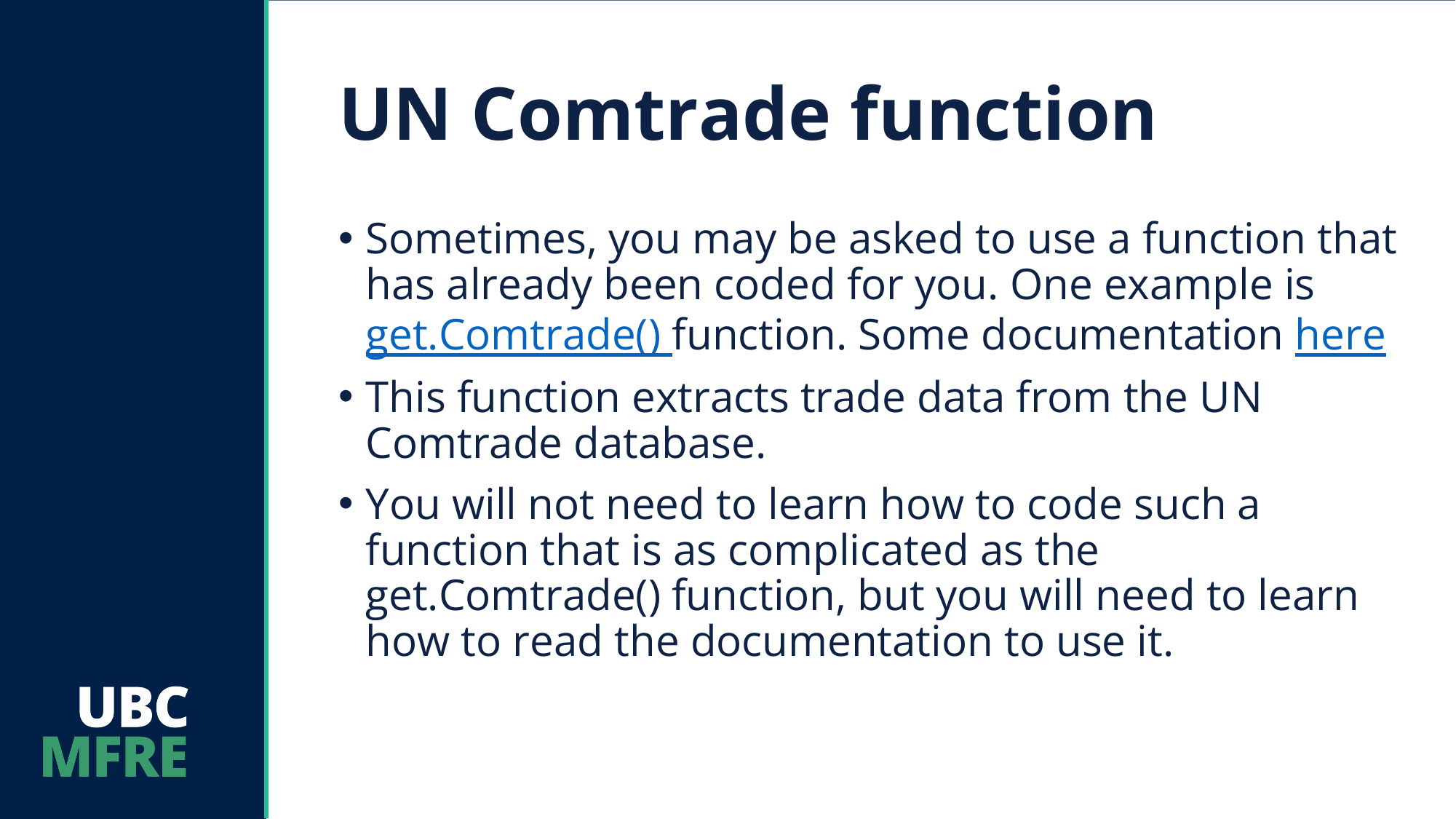

# UN Comtrade function
Sometimes, you may be asked to use a function that has already been coded for you. One example is get.Comtrade() function. Some documentation here
This function extracts trade data from the UN Comtrade database.
You will not need to learn how to code such a function that is as complicated as the get.Comtrade() function, but you will need to learn how to read the documentation to use it.